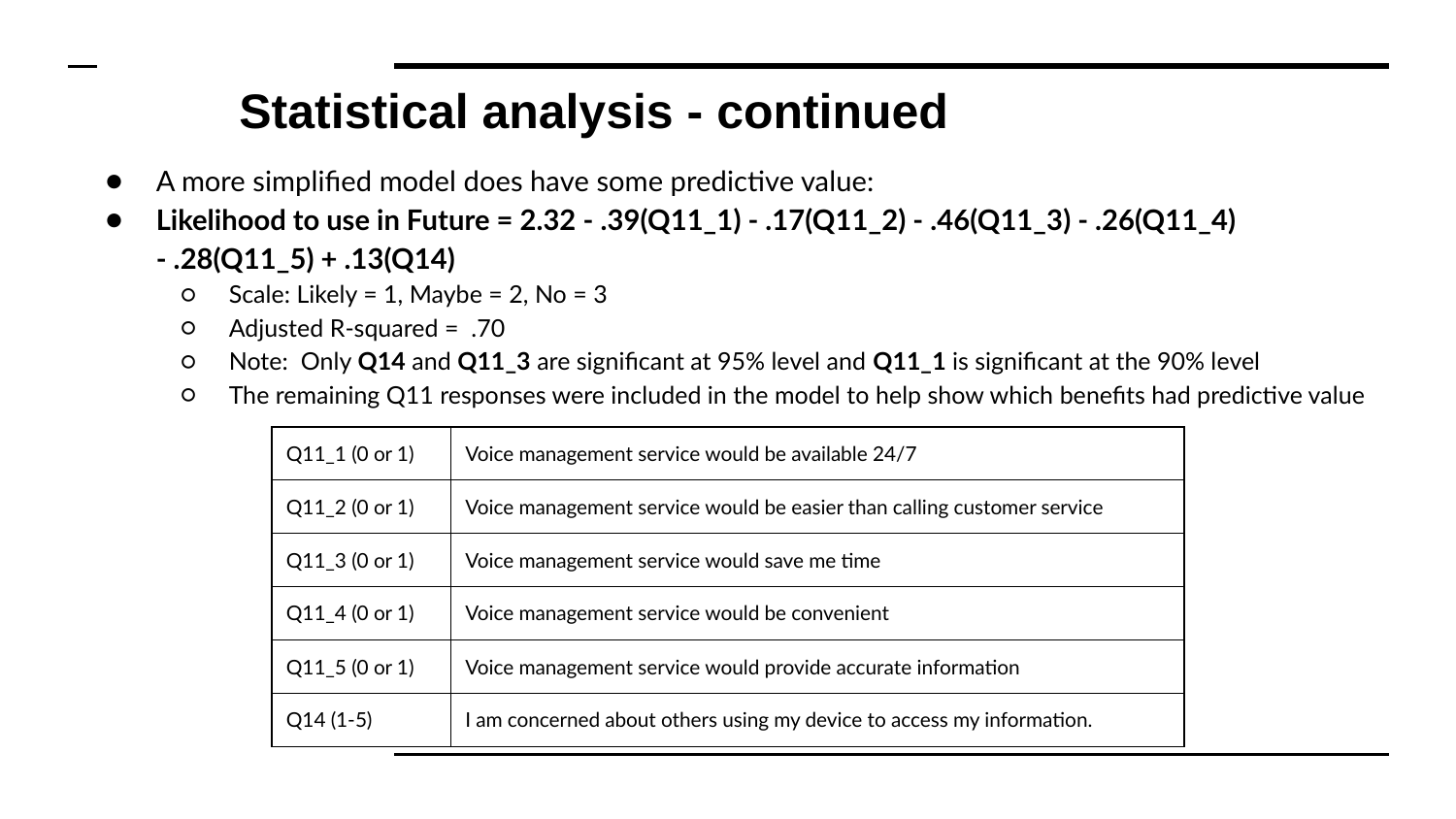

# Statistical analysis - continued
A more simplified model does have some predictive value:
Likelihood to use in Future = 2.32 - .39(Q11_1) - .17(Q11_2) - .46(Q11_3) - .26(Q11_4) - .28(Q11_5) + .13(Q14)
Scale: Likely = 1, Maybe = 2, No = 3
Adjusted R-squared =  .70
Note:  Only Q14 and Q11_3 are significant at 95% level and Q11_1 is significant at the 90% level
The remaining Q11 responses were included in the model to help show which benefits had predictive value

| Q11\_1 (0 or 1) | Voice management service would be available 24/7 |
| --- | --- |
| Q11\_2 (0 or 1) | Voice management service would be easier than calling customer service |
| Q11\_3 (0 or 1) | Voice management service would save me time |
| Q11\_4 (0 or 1) | Voice management service would be convenient |
| Q11\_5 (0 or 1) | Voice management service would provide accurate information |
| Q14 (1-5) | I am concerned about others using my device to access my information. |